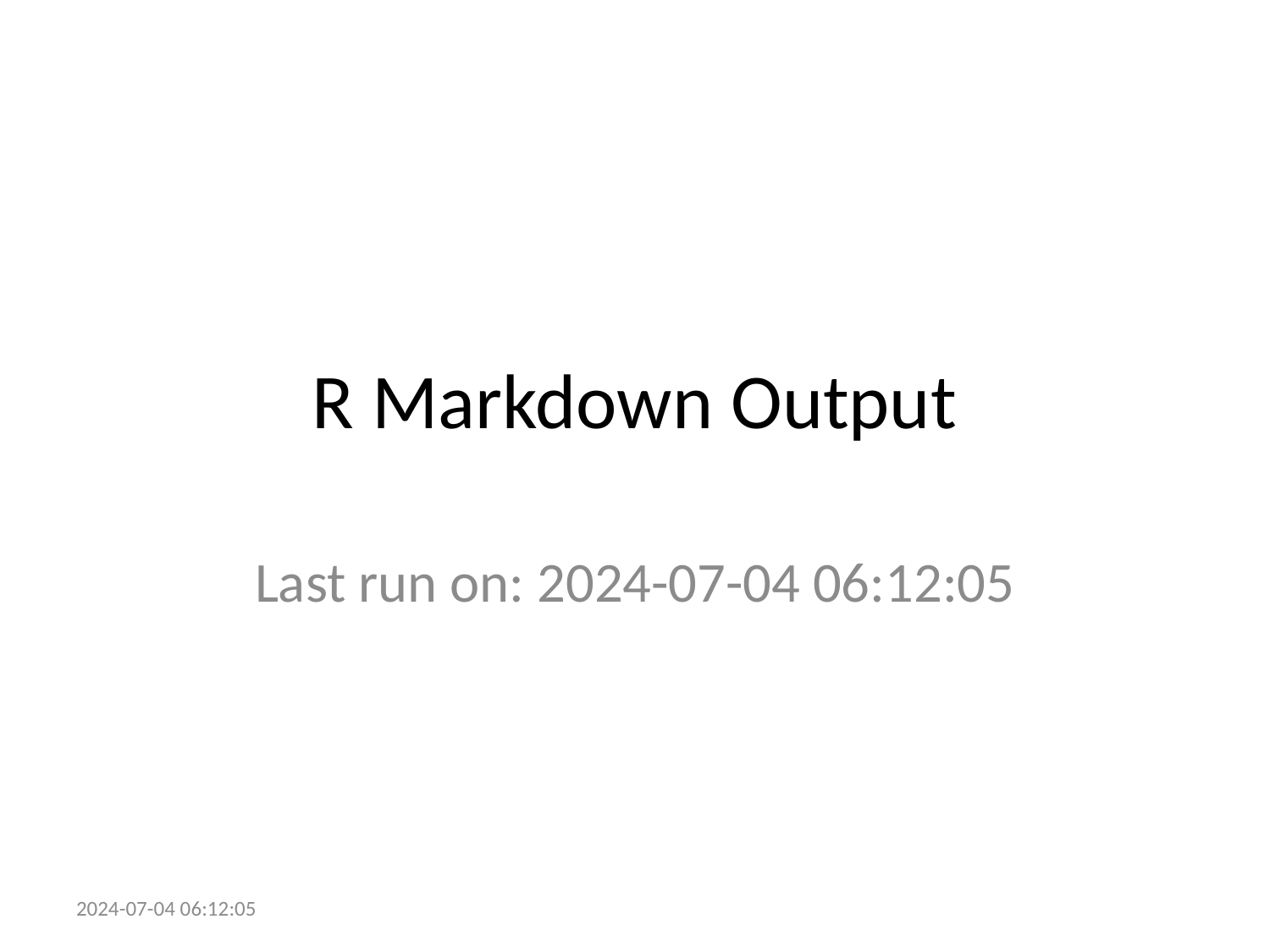

# R Markdown Output
Last run on: 2024-07-04 06:12:05
2024-07-04 06:12:05